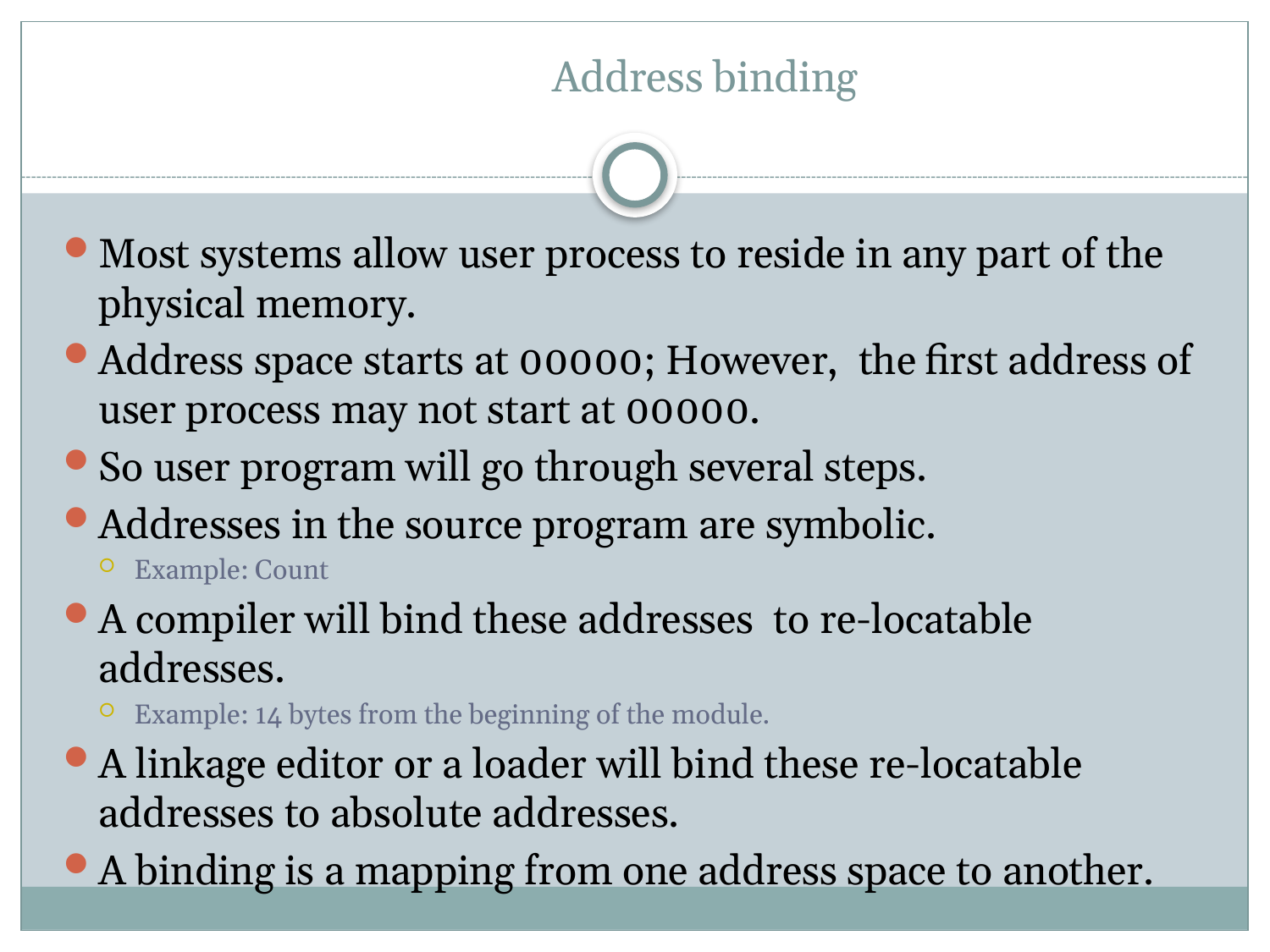

# Address binding
Most systems allow user process to reside in any part of the physical memory.
Address space starts at 00000; However,  the first address of user process may not start at 00000.
So user program will go through several steps.
Addresses in the source program are symbolic.
Example: Count
A compiler will bind these addresses  to re-locatable addresses.
Example: 14 bytes from the beginning of the module.
A linkage editor or a loader will bind these re-locatable addresses to absolute addresses.
A binding is a mapping from one address space to another.